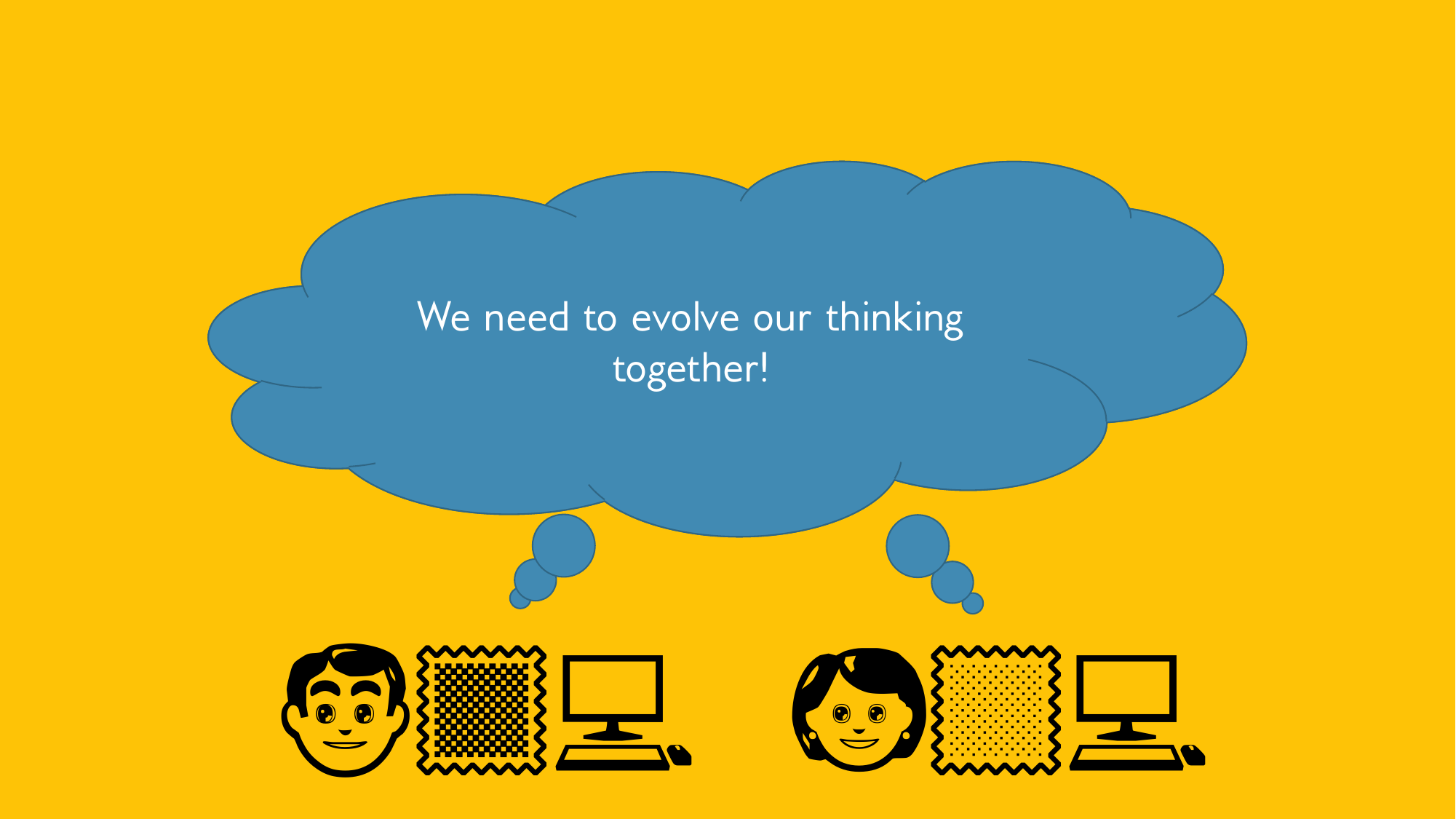

EVOLUTION
We need to evolve our thinking together!
👨🏽‍💻
👩🏻‍💻